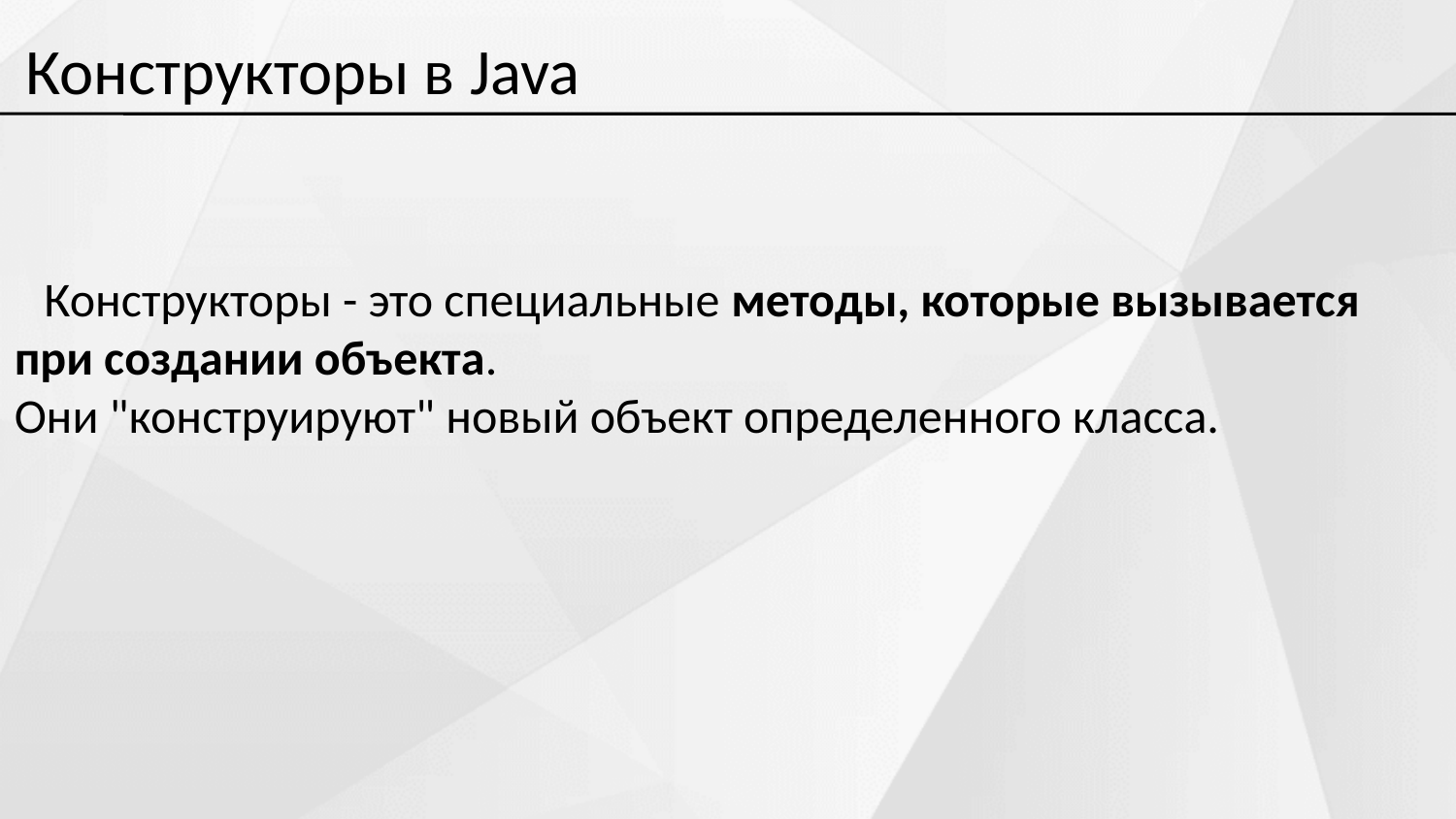

Конструкторы в Java
   Конструкторы - это специальные методы, которые вызывается при создании объекта.
Они "конструируют" новый объект определенного класса.